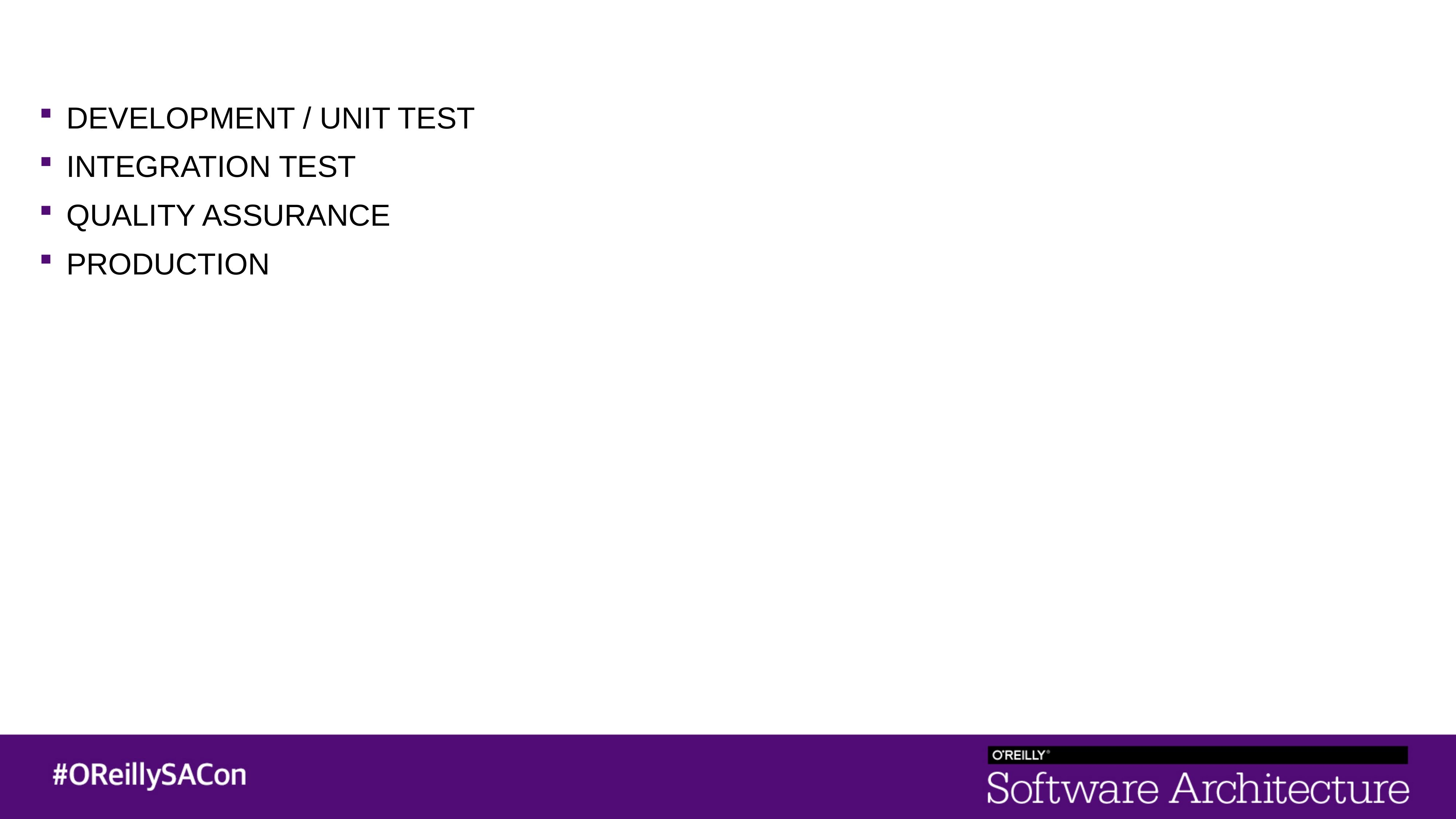

#
DEVELOPMENT / UNIT TEST
INTEGRATION TEST
QUALITY ASSURANCE
PRODUCTION